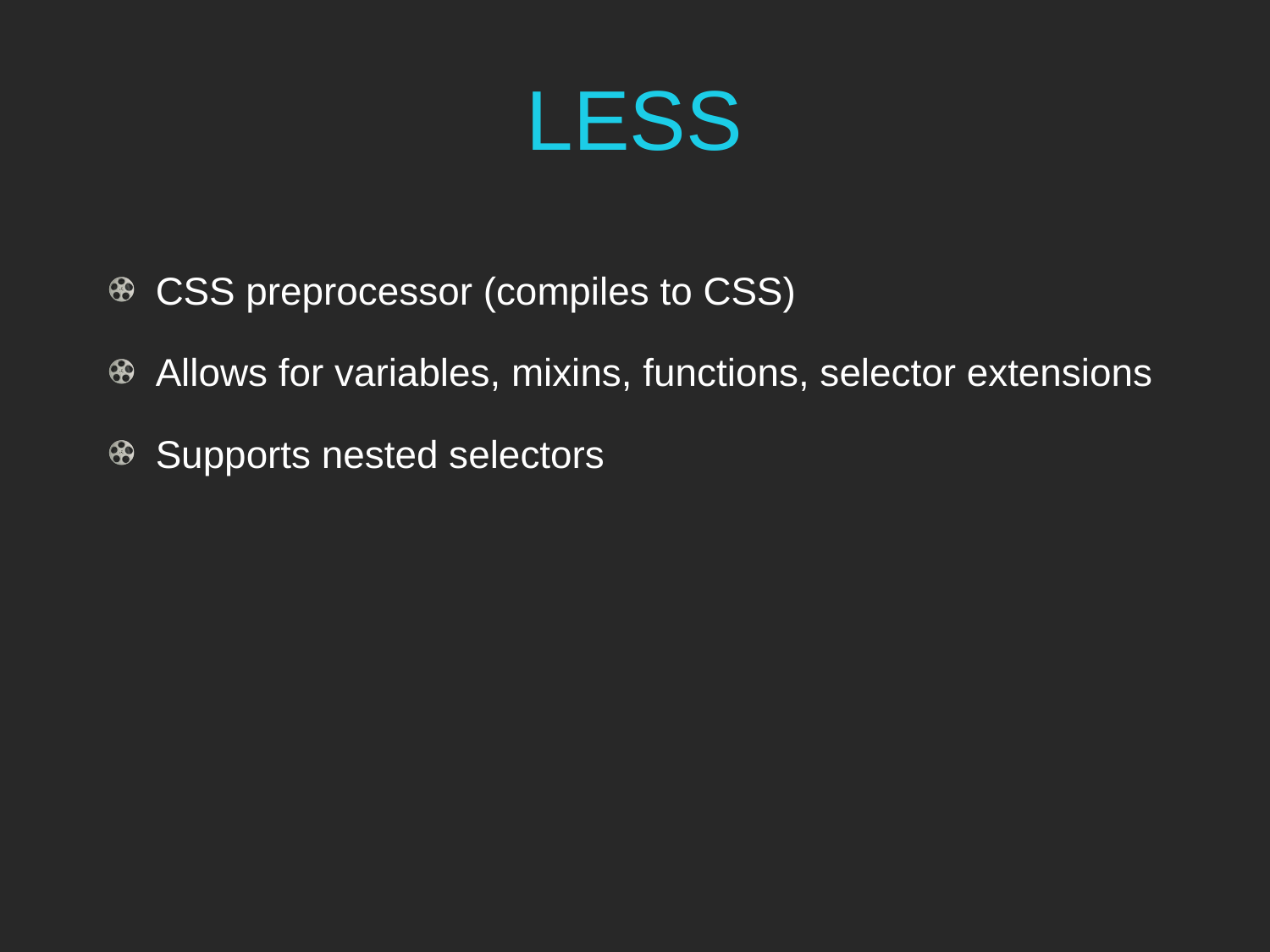

# LESS
CSS preprocessor (compiles to CSS)
Allows for variables, mixins, functions, selector extensions
Supports nested selectors